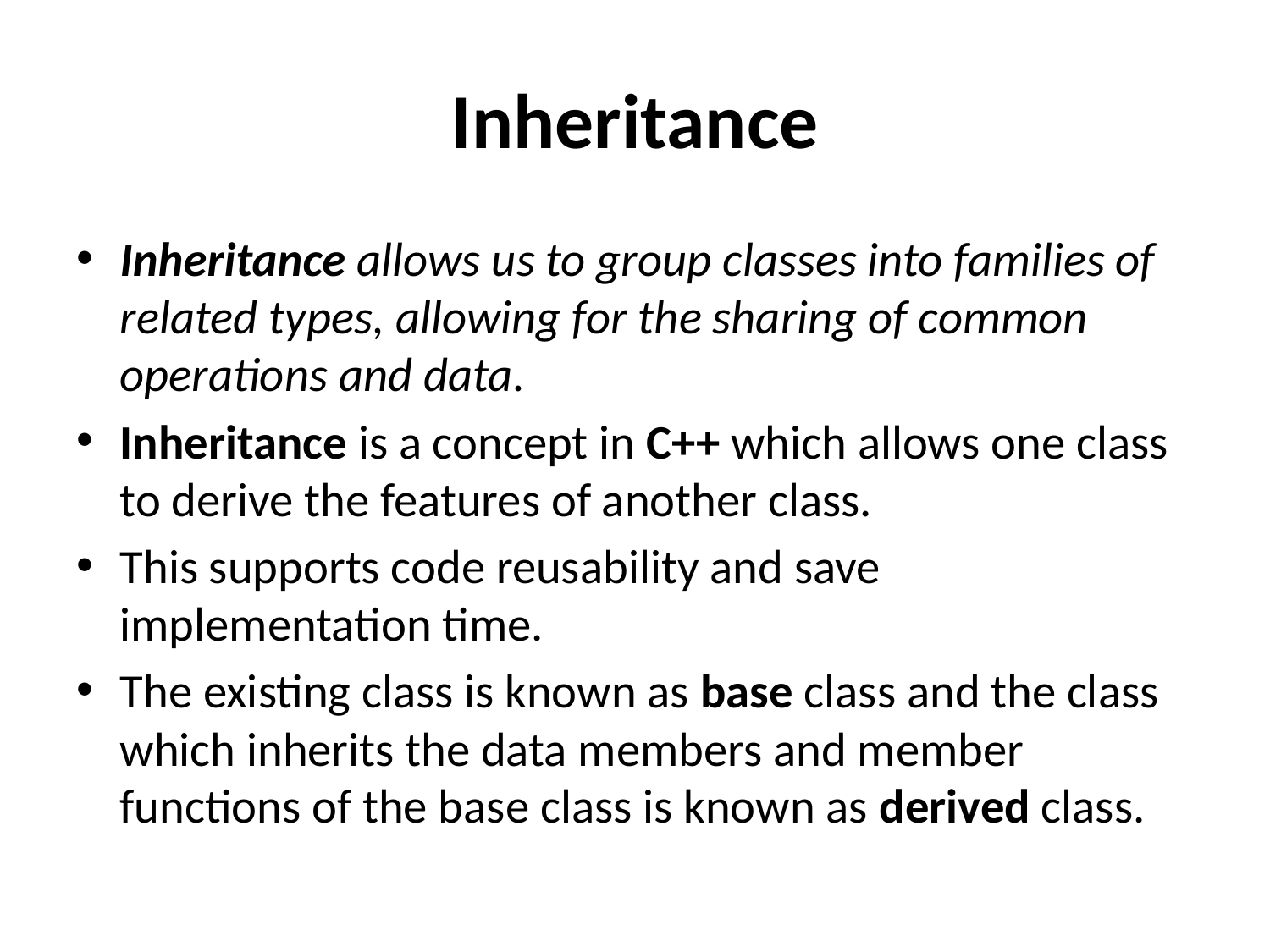

# Inheritance
Inheritance allows us to group classes into families of related types, allowing for the sharing of common operations and data.
Inheritance is a concept in C++ which allows one class to derive the features of another class.
This supports code reusability and save implementation time.
The existing class is known as base class and the class which inherits the data members and member functions of the base class is known as derived class.